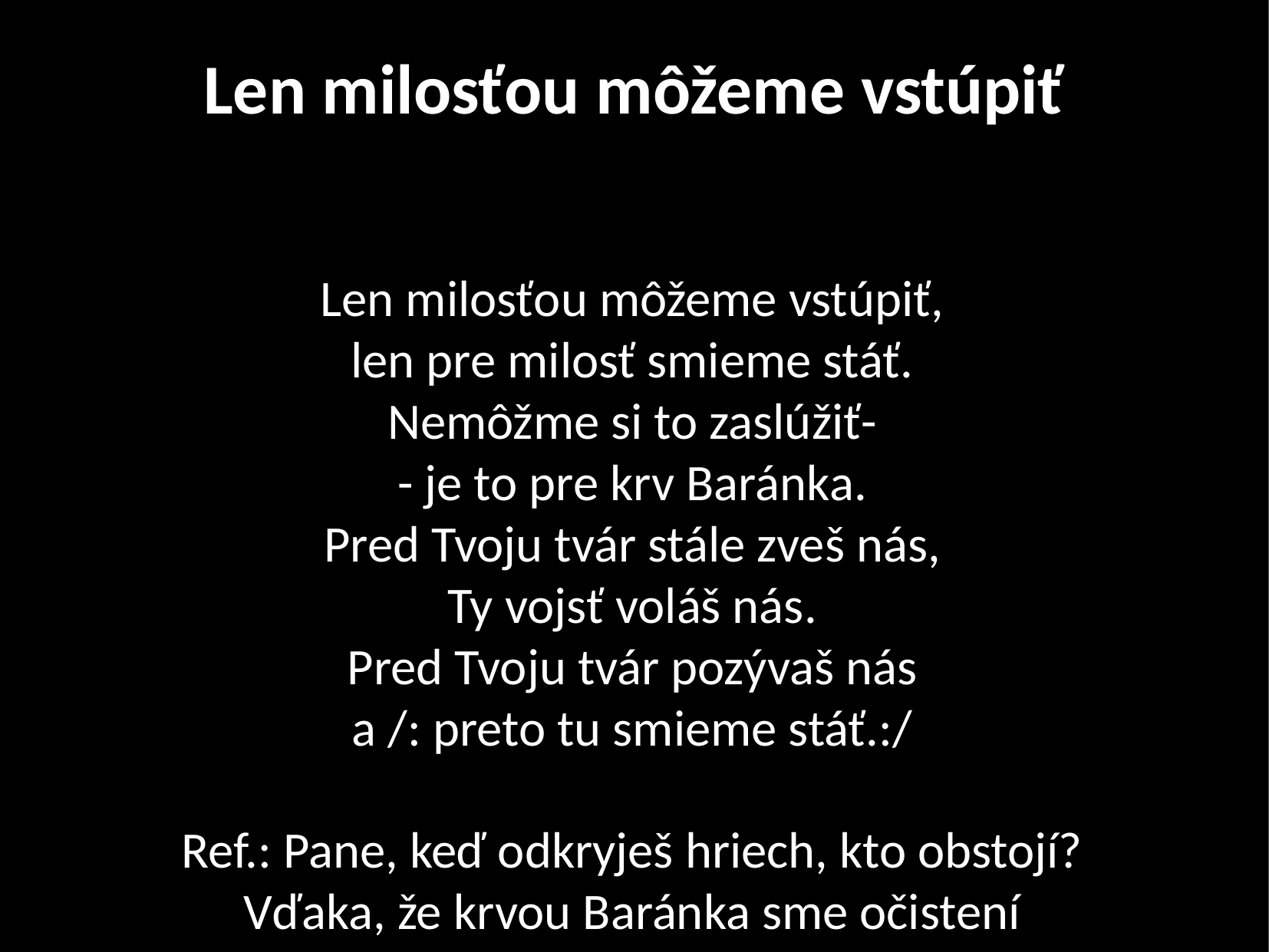

Len milosťou môžeme vstúpiť
Len milosťou môžeme vstúpiť, 
len pre milosť smieme stáť. 
Nemôžme si to zaslúžiť- 
- je to pre krv Baránka. 
Pred Tvoju tvár stále zveš nás, 
Ty vojsť voláš nás. 
Pred Tvoju tvár pozývaš nás 
a /: preto tu smieme stáť.:/ 
Ref.: Pane, keď odkryješ hriech, kto obstojí? 
Vďaka, že krvou Baránka sme očistení